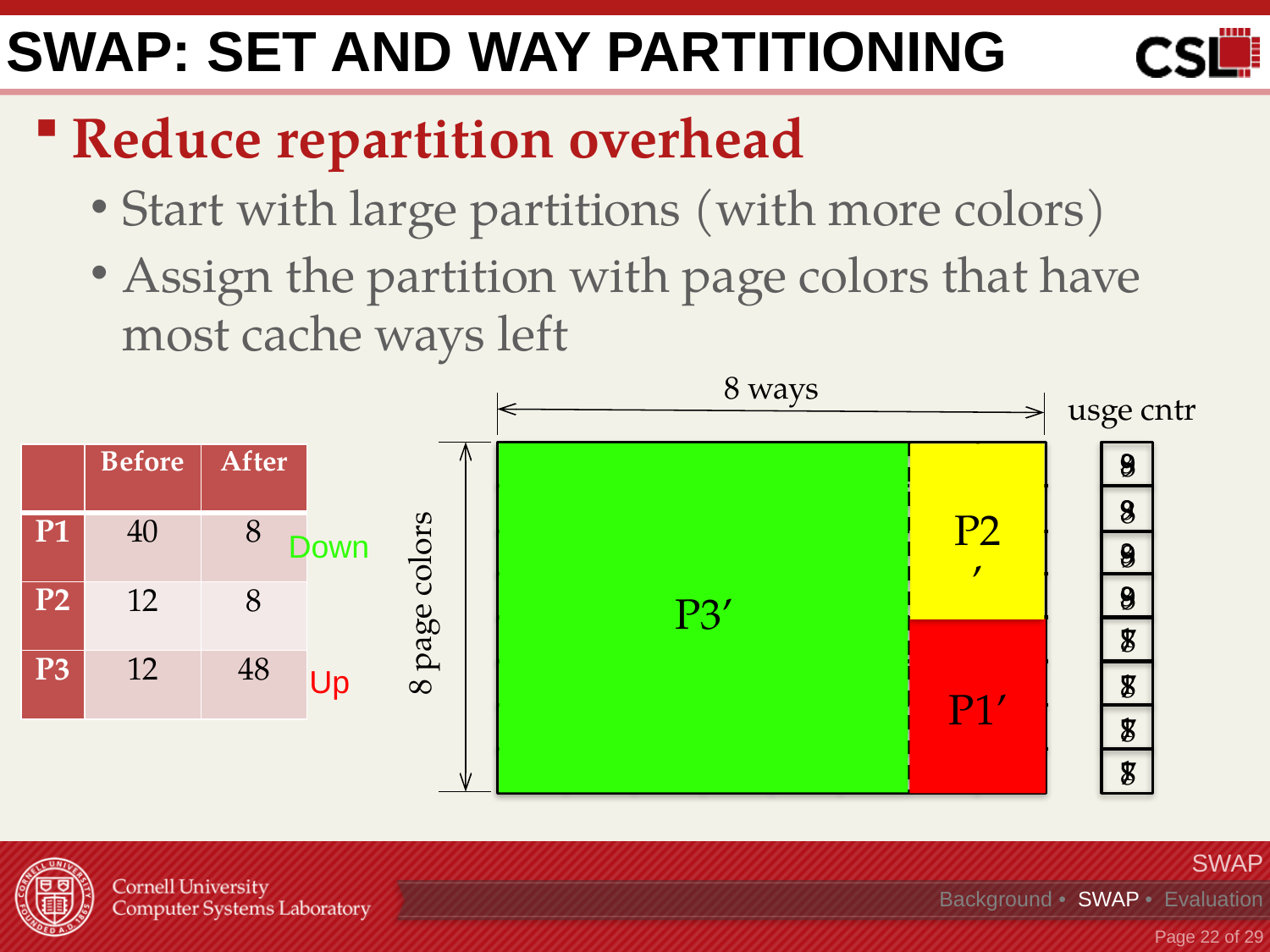

# SWAP: Set and WAy Partitioning
Reduce repartition overhead
Start with large partitions (with more colors)
Assign the partition with page colors that have most cache ways left

8 ways
usge cntr
3
3
3
3
1
1
1
1
9
9
9
9
7
7
7
7
8
8
8
8
8
8
8
8

P3’

P2’
|  | Before | After |
| --- | --- | --- |
| P1 | 40 | 8 |
| P2 | 12 | 8 |
| P3 | 12 | 48 |
Down
8 page colors

P1’
Up
SWAP
Background •  SWAP •  Evaluation
Page 22 of 29